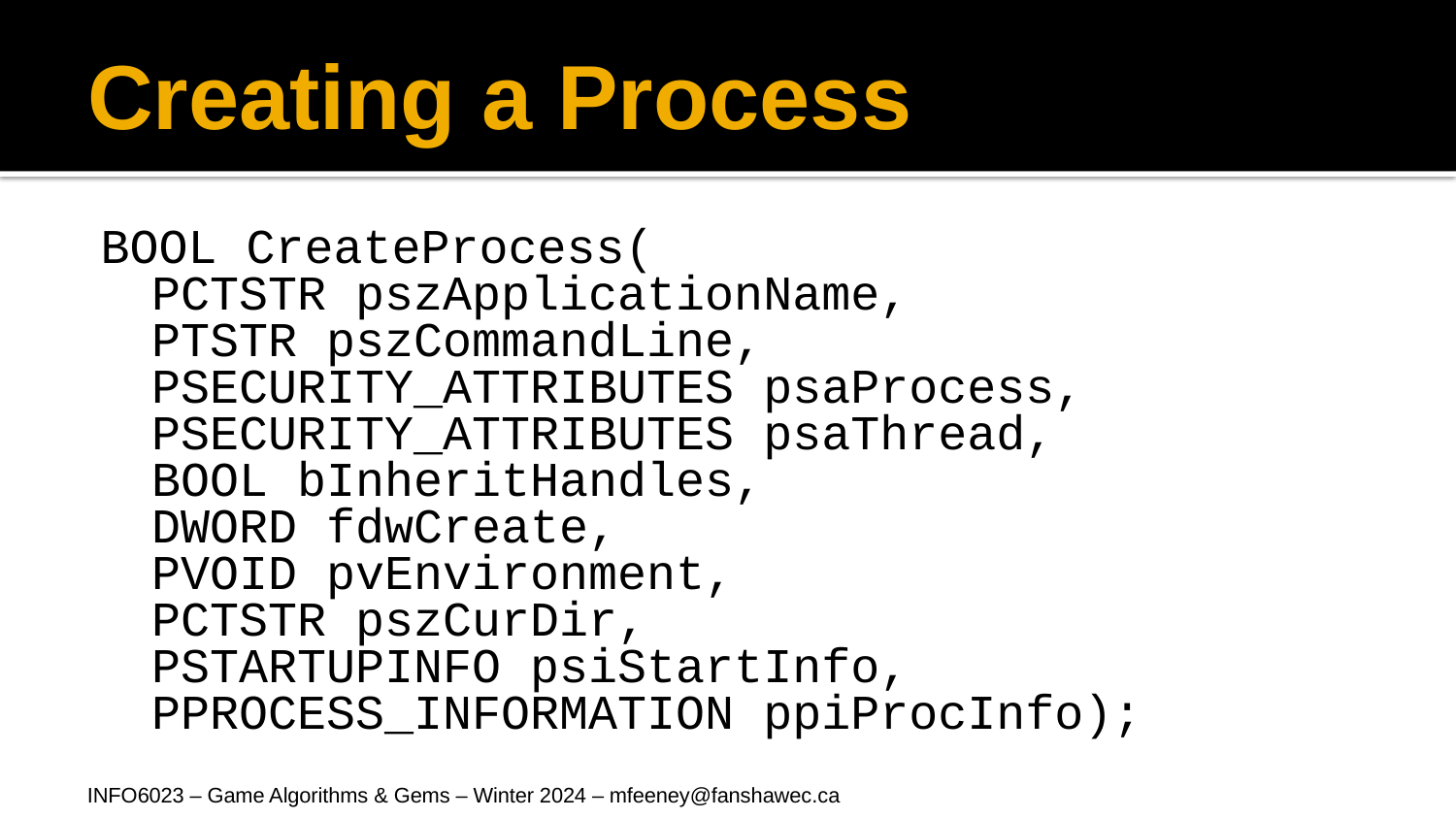

# Creating a Process
BOOL CreateProcess(
	PCTSTR pszApplicationName,
	PTSTR pszCommandLine,
	PSECURITY_ATTRIBUTES psaProcess,
	PSECURITY_ATTRIBUTES psaThread,
	BOOL bInheritHandles,
	DWORD fdwCreate,
	PVOID pvEnvironment,
	PCTSTR pszCurDir,
	PSTARTUPINFO psiStartInfo,
	PPROCESS_INFORMATION ppiProcInfo);